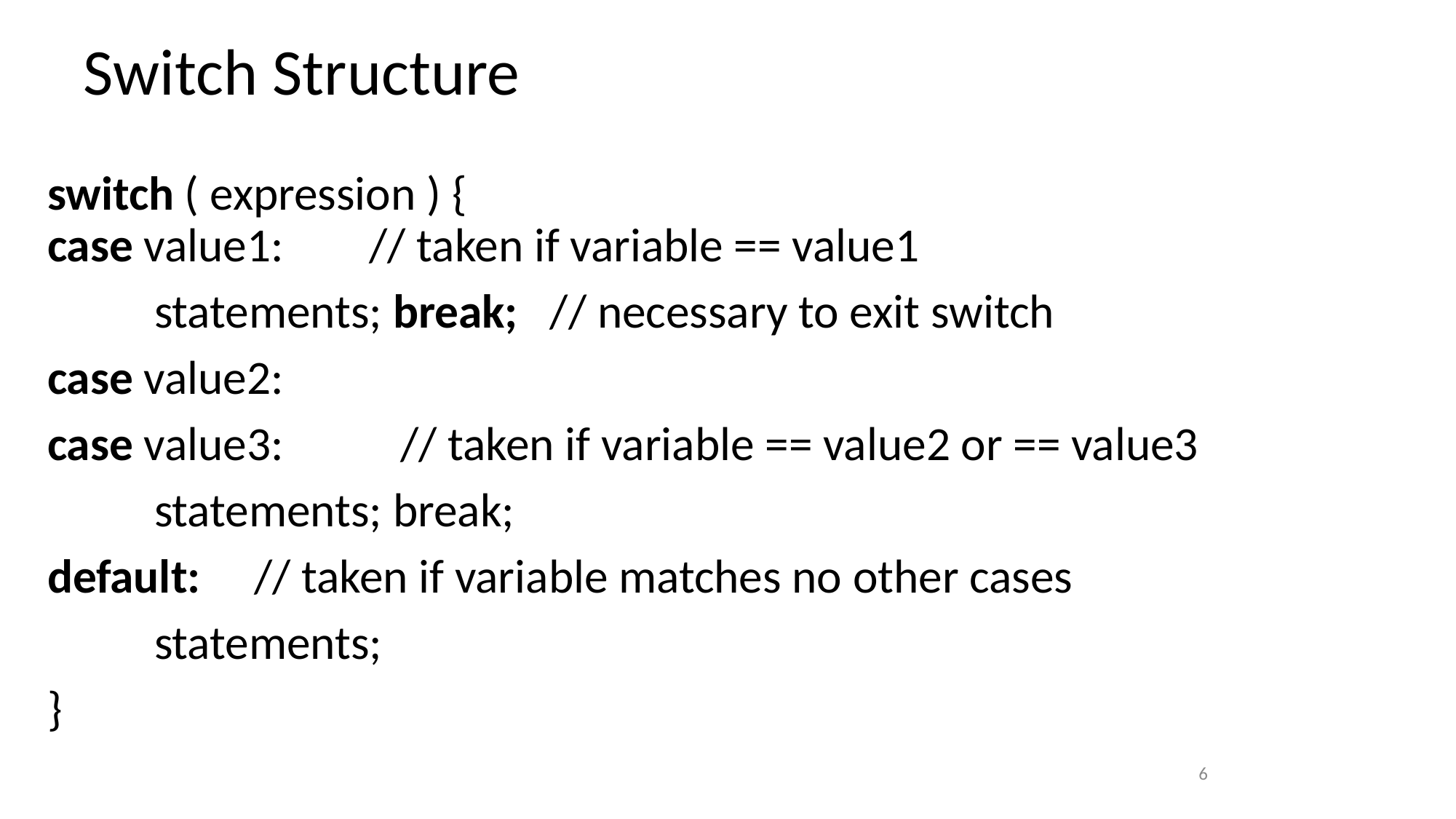

# Switch Structure

switch ( expression ) {
case value1:        // taken if variable == value1
	statements; break;   // necessary to exit switch
case value2:
case value3:	   // taken if variable == value2 or == value3
	statements; break;
default:     // taken if variable matches no other cases
	statements;
}

6